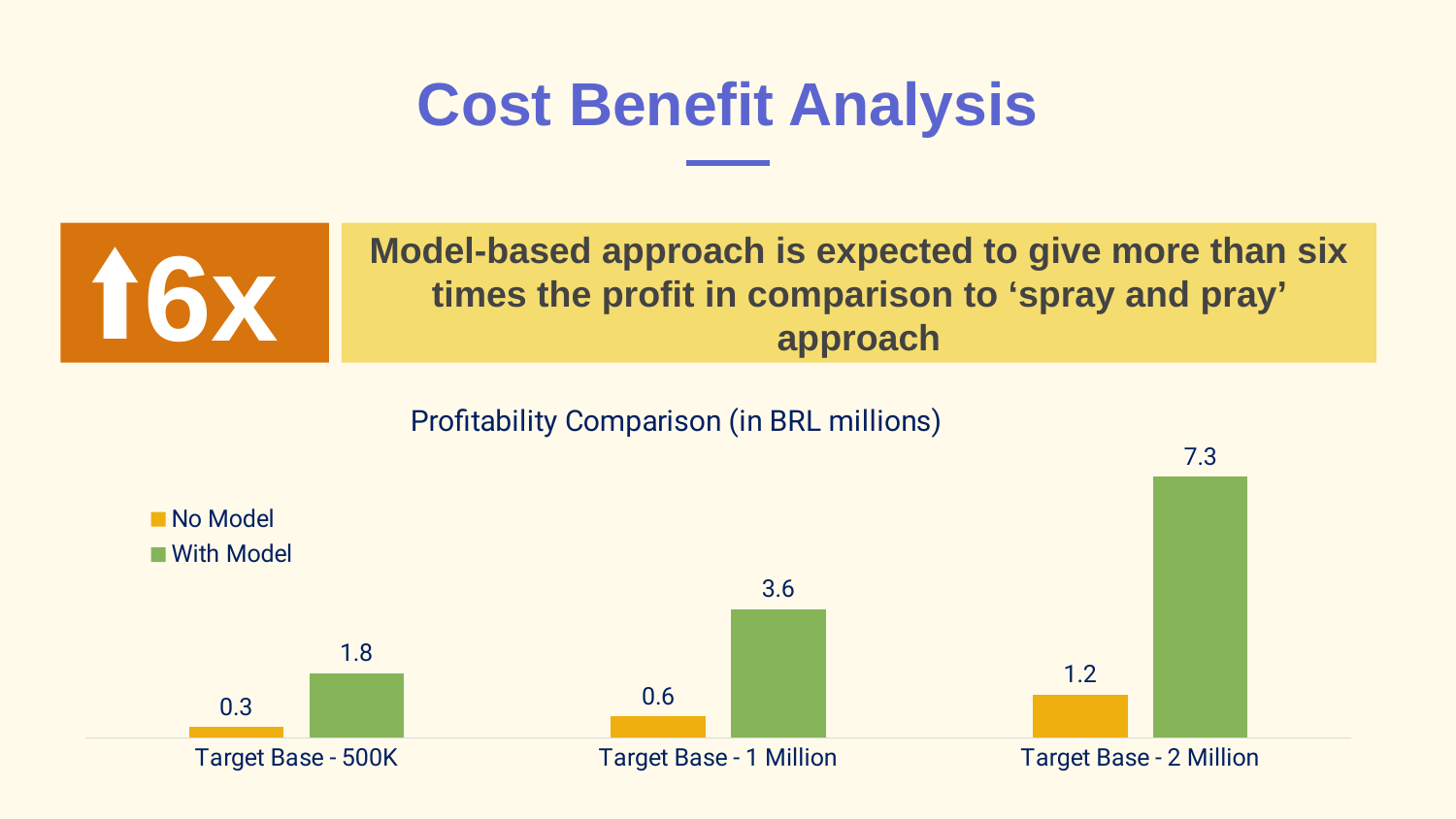

# Cost Benefit Analysis
 6x
Model-based approach is expected to give more than six times the profit in comparison to ‘spray and pray’ approach

### Chart: Profitability Comparison (in BRL millions)

| Category | No Model | With Model |
|---|---|---|
| Target Base - 500K | 0.3 | 1.8 |
| Target Base - 1 Million | 0.6 | 3.6 |
| Target Base - 2 Million | 1.2 | 7.3 |